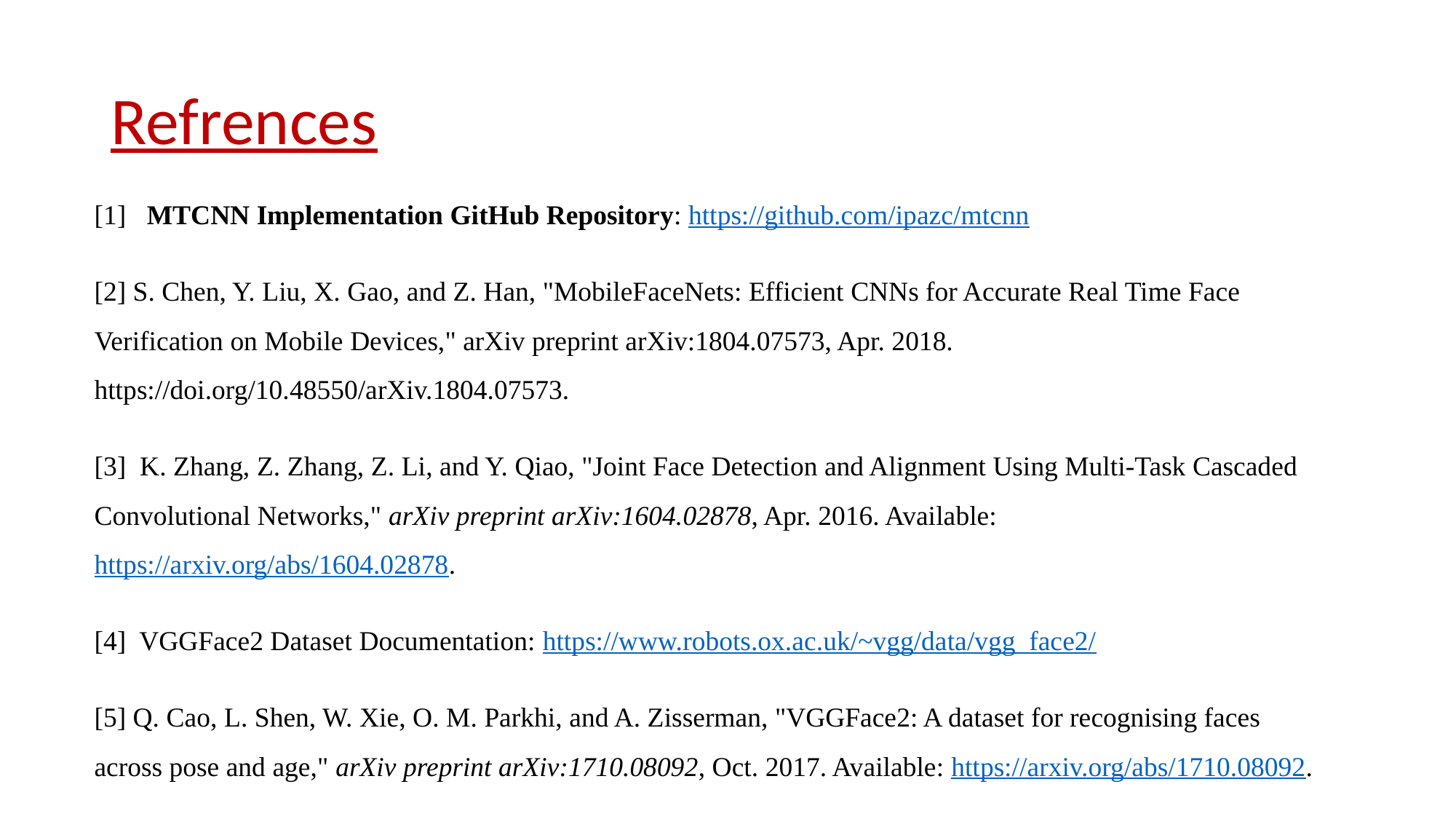

# Refrences
[1]   MTCNN Implementation GitHub Repository: https://github.com/ipazc/mtcnn
[2] S. Chen, Y. Liu, X. Gao, and Z. Han, "MobileFaceNets: Efficient CNNs for Accurate Real Time Face Verification on Mobile Devices," arXiv preprint arXiv:1804.07573, Apr. 2018. https://doi.org/10.48550/arXiv.1804.07573.
[3]  K. Zhang, Z. Zhang, Z. Li, and Y. Qiao, "Joint Face Detection and Alignment Using Multi-Task Cascaded Convolutional Networks," arXiv preprint arXiv:1604.02878, Apr. 2016. Available: https://arxiv.org/abs/1604.02878.
[4]  VGGFace2 Dataset Documentation: https://www.robots.ox.ac.uk/~vgg/data/vgg_face2/
[5] Q. Cao, L. Shen, W. Xie, O. M. Parkhi, and A. Zisserman, "VGGFace2: A dataset for recognising faces across pose and age," arXiv preprint arXiv:1710.08092, Oct. 2017. Available: https://arxiv.org/abs/1710.08092.